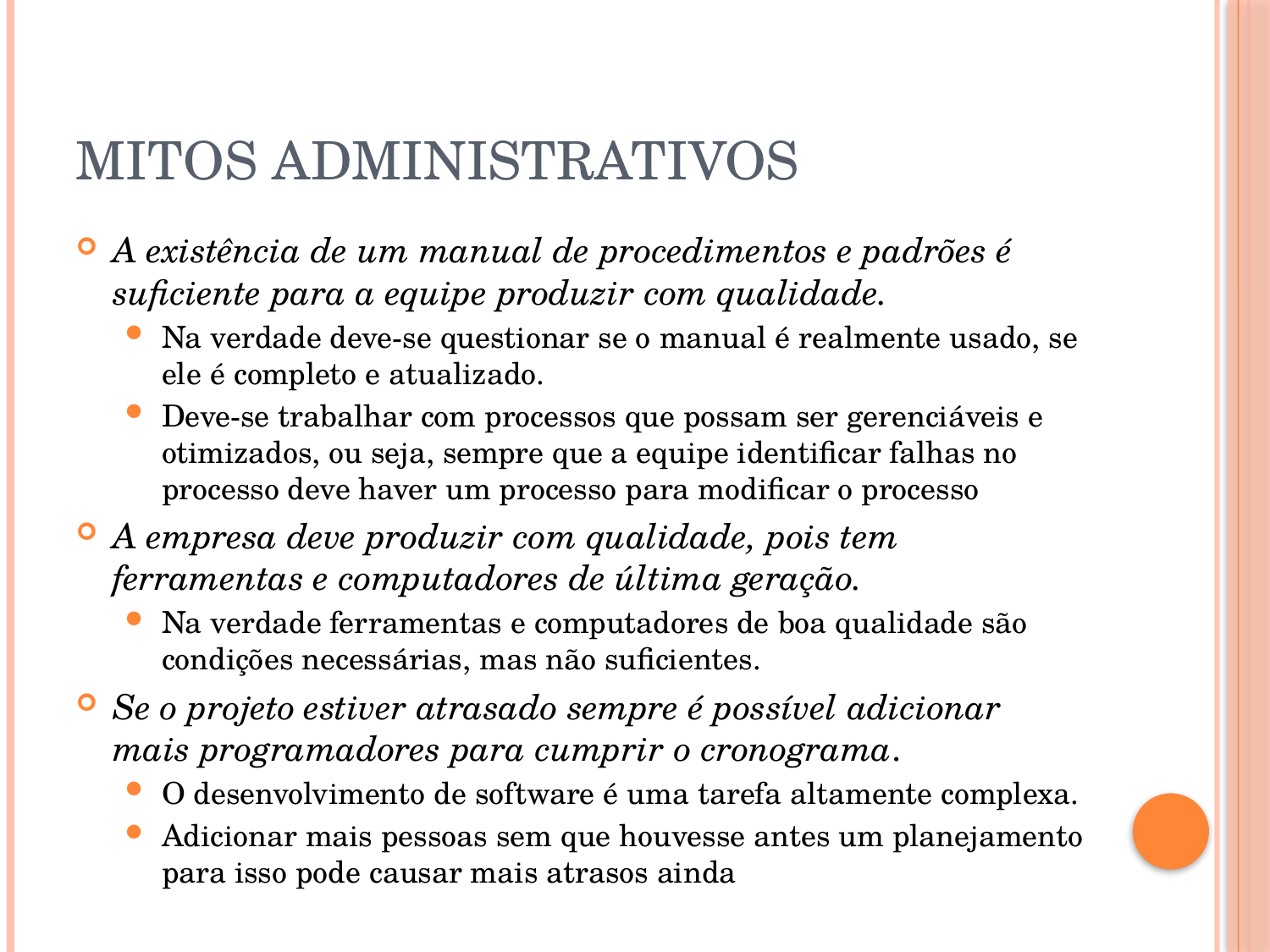

# Mitos Administrativos
A existência de um manual de procedimentos e padrões é suficiente para a equipe produzir com qualidade.
Na verdade deve-se questionar se o manual é realmente usado, se ele é completo e atualizado.
Deve-se trabalhar com processos que possam ser gerenciáveis e otimizados, ou seja, sempre que a equipe identificar falhas no processo deve haver um processo para modificar o processo
A empresa deve produzir com qualidade, pois tem ferramentas e computadores de última geração.
Na verdade ferramentas e computadores de boa qualidade são condições necessárias, mas não suficientes.
Se o projeto estiver atrasado sempre é possível adicionar mais programadores para cumprir o cronograma.
O desenvolvimento de software é uma tarefa altamente complexa.
Adicionar mais pessoas sem que houvesse antes um planejamento para isso pode causar mais atrasos ainda